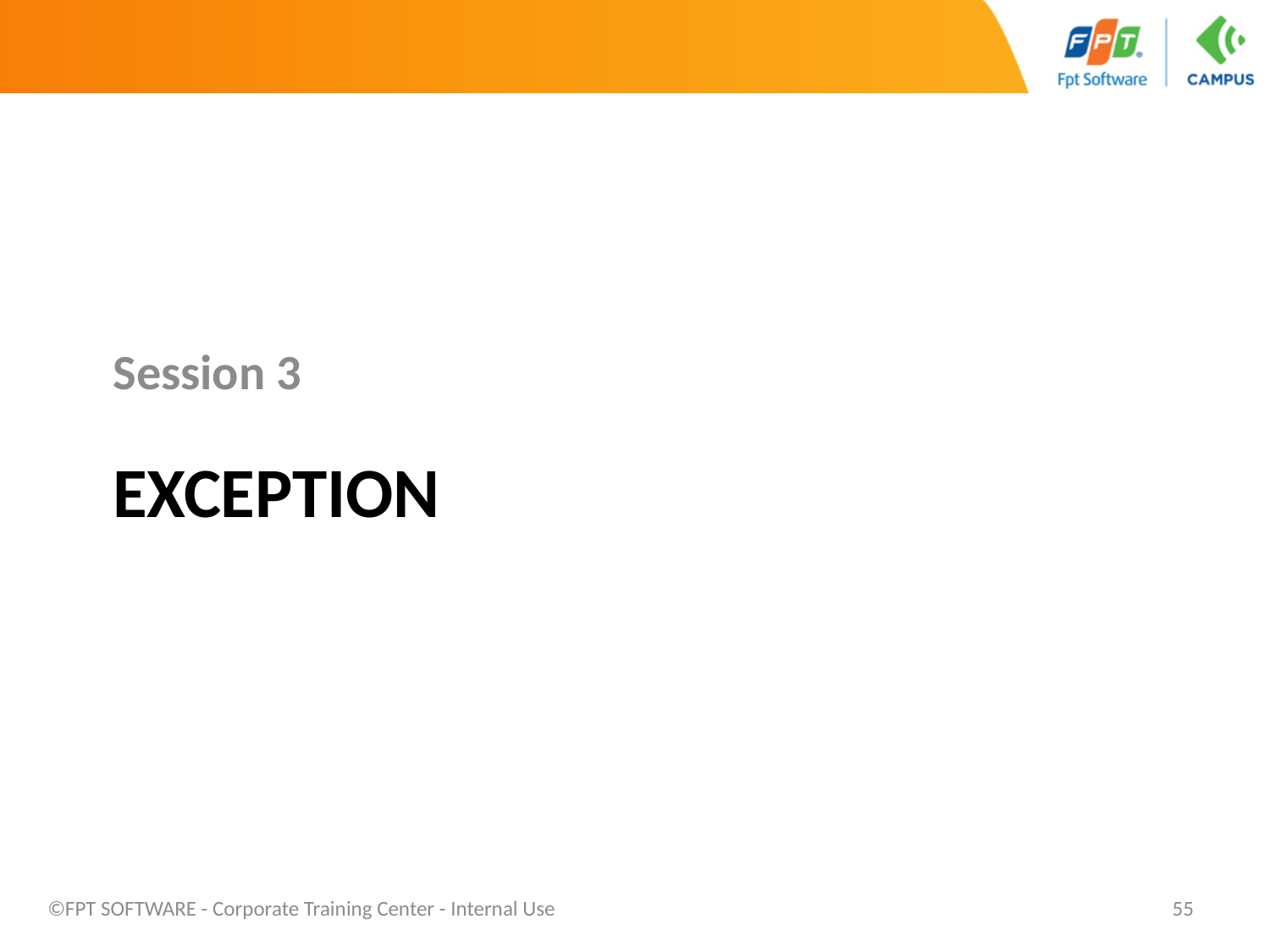

Session 3
# Exception
©FPT SOFTWARE - Corporate Training Center - Internal Use
55